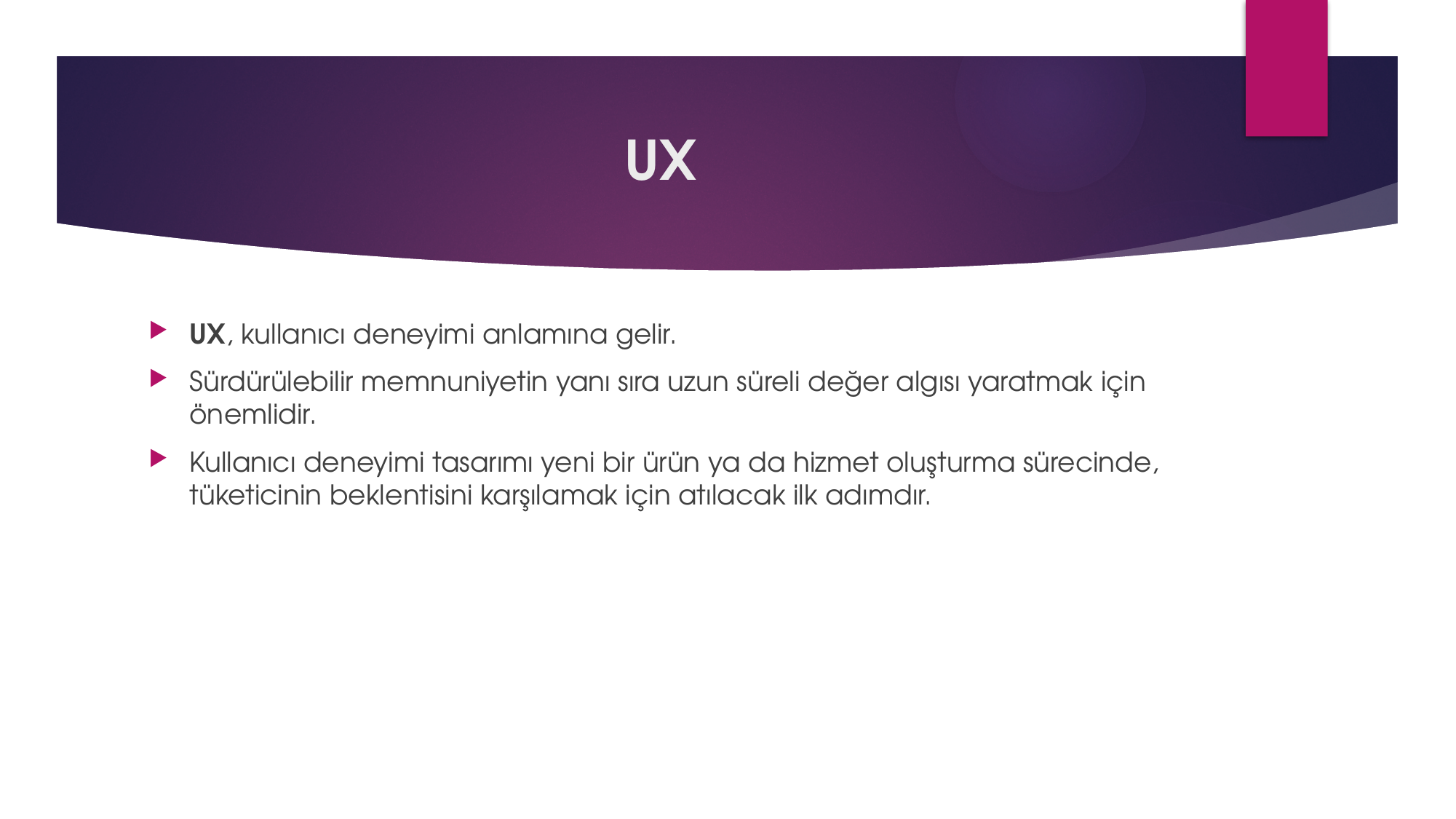

# UX
UX, kullanıcı deneyimi anlamına gelir.
Sürdürülebilir memnuniyetin yanı sıra uzun süreli değer algısı yaratmak için önemlidir.
Kullanıcı deneyimi tasarımı yeni bir ürün ya da hizmet oluşturma sürecinde, tüketicinin beklentisini karşılamak için atılacak ilk adımdır.